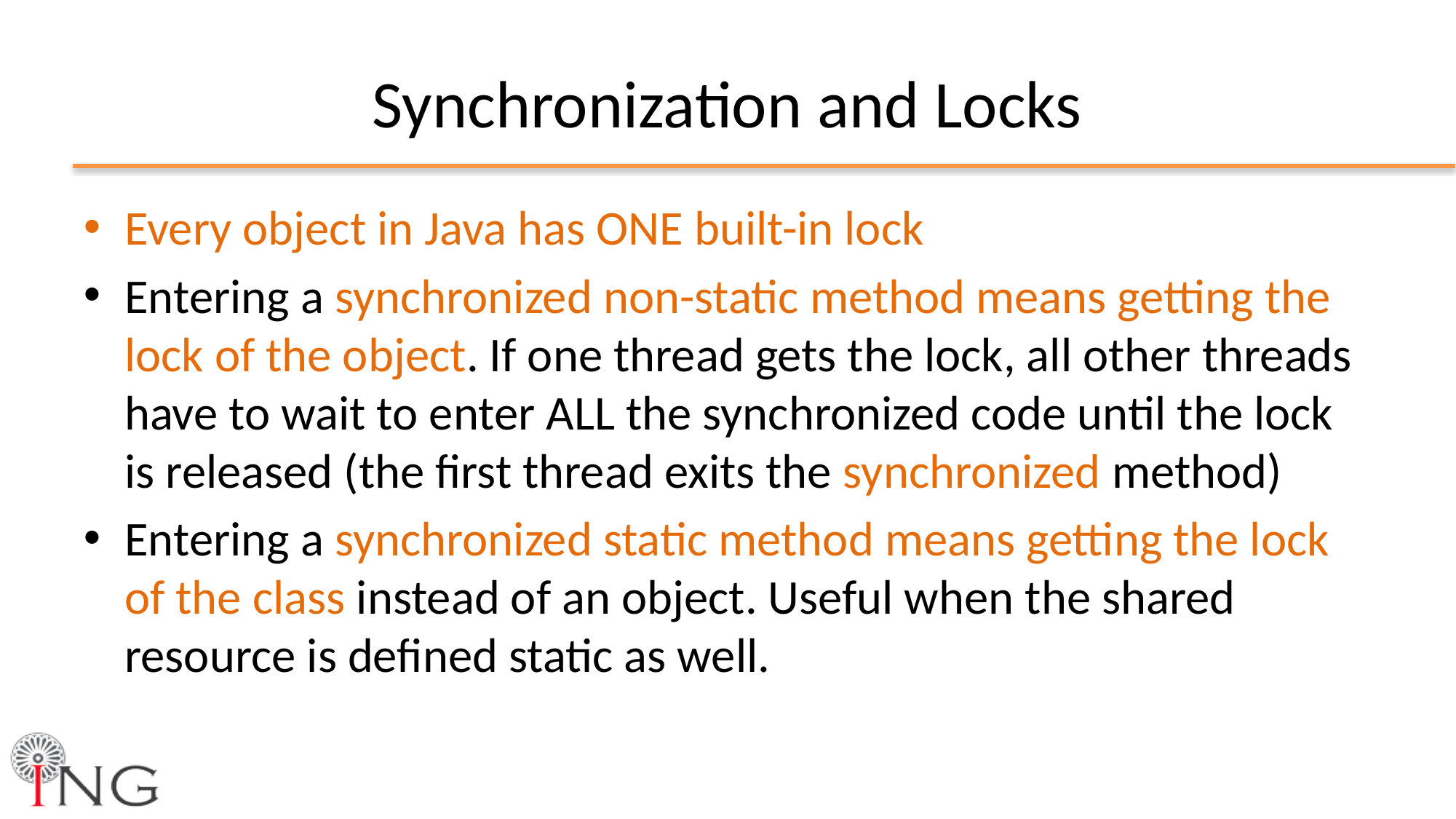

# Synchronization and Locks
Every object in Java has ONE built-in lock
Entering a synchronized non-static method means getting the lock of the object. If one thread gets the lock, all other threads have to wait to enter ALL the synchronized code until the lock is released (the first thread exits the synchronized method)
Entering a synchronized static method means getting the lock of the class instead of an object. Useful when the shared resource is defined static as well.